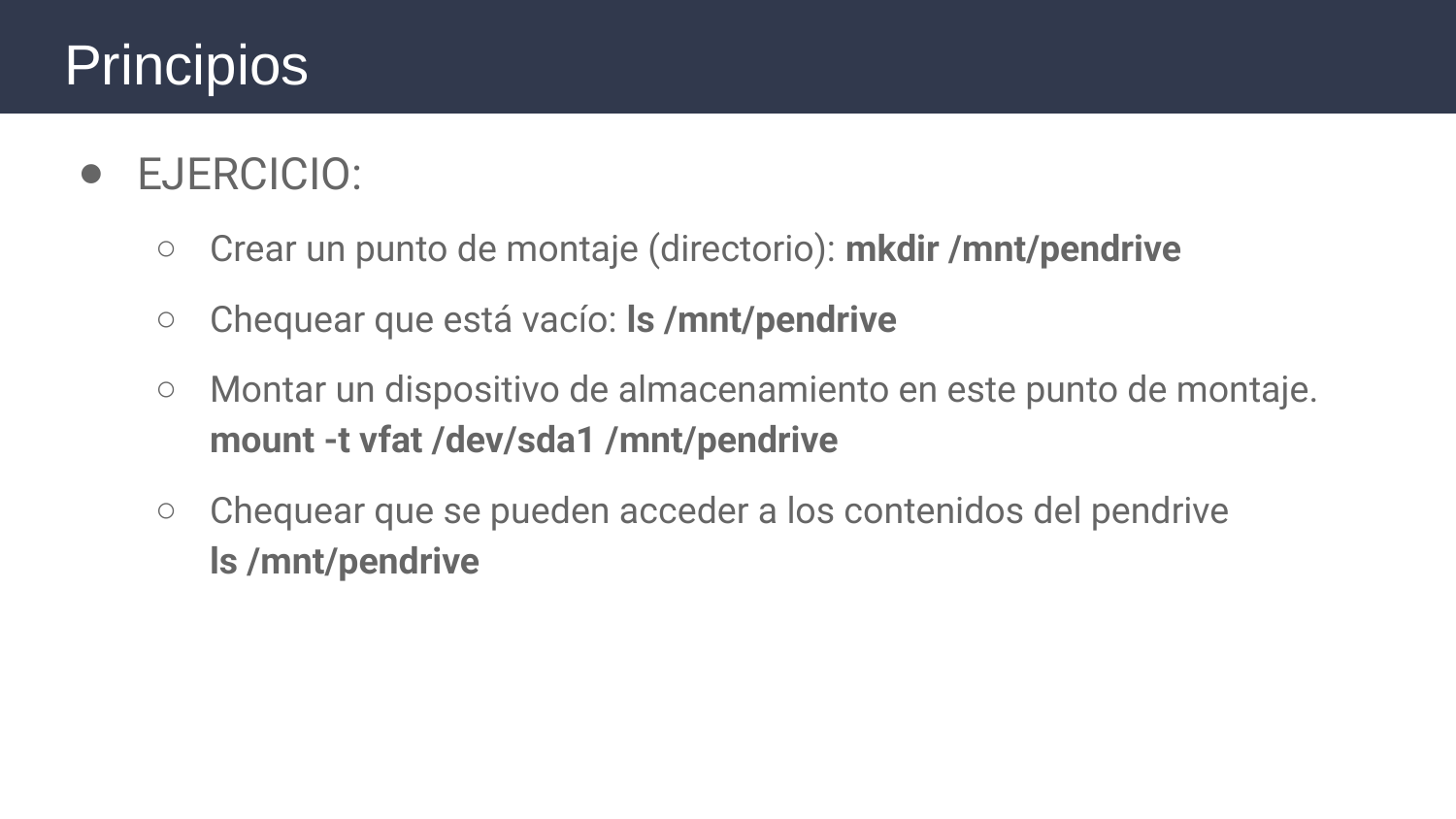

# Principios

EJERCICIO:
Crear un punto de montaje (directorio): mkdir /mnt/pendrive
Chequear que está vacío: ls /mnt/pendrive
Montar un dispositivo de almacenamiento en este punto de montaje.
mount -t vfat /dev/sda1 /mnt/pendrive
Chequear que se pueden acceder a los contenidos del pendrive
ls /mnt/pendrive